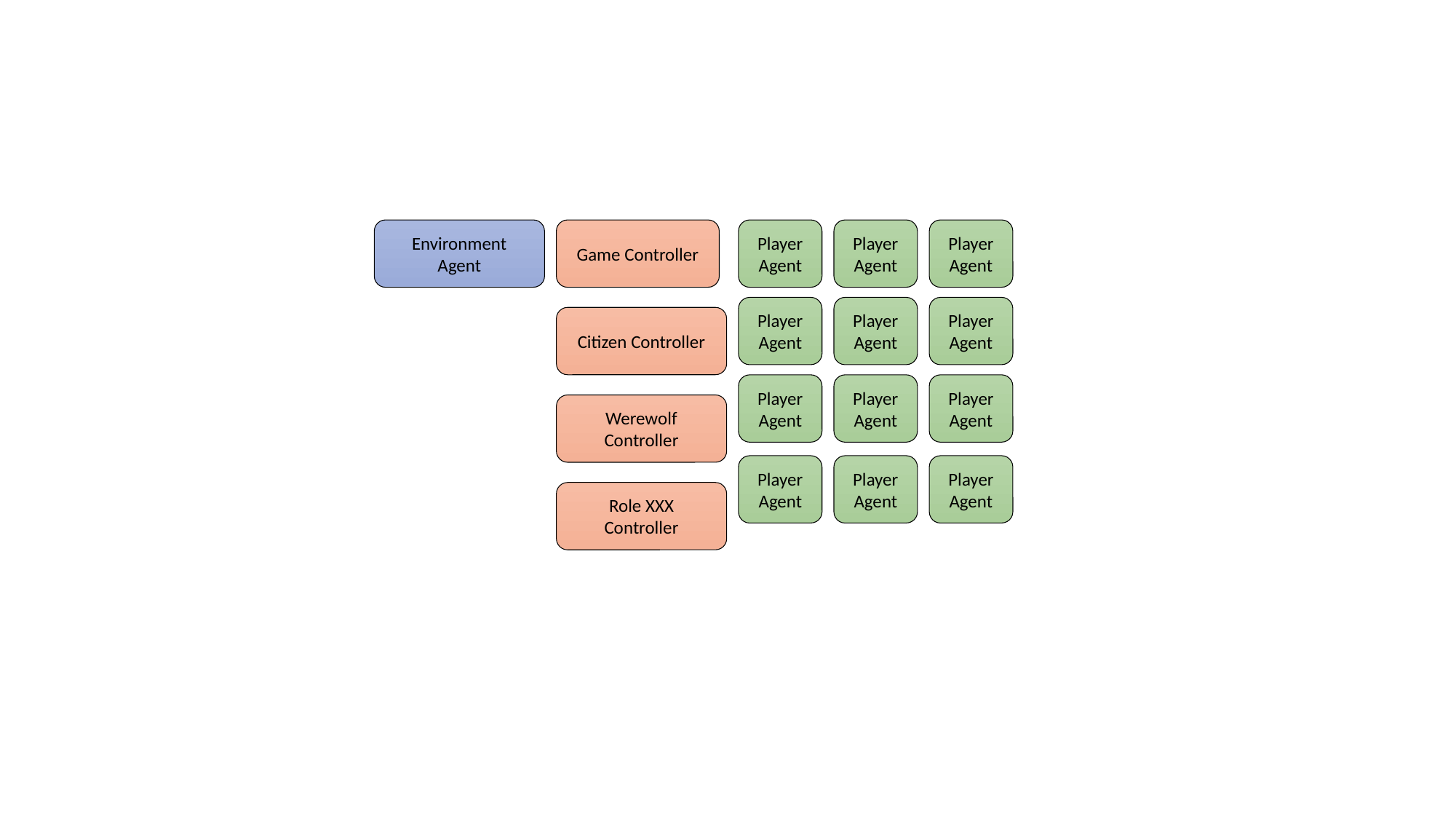

Environment Agent
Game Controller
Player Agent
Player Agent
Player Agent
Player Agent
Player Agent
Player Agent
Citizen Controller
Player Agent
Player Agent
Player Agent
Werewolf Controller
Player Agent
Player Agent
Player Agent
Role XXX Controller